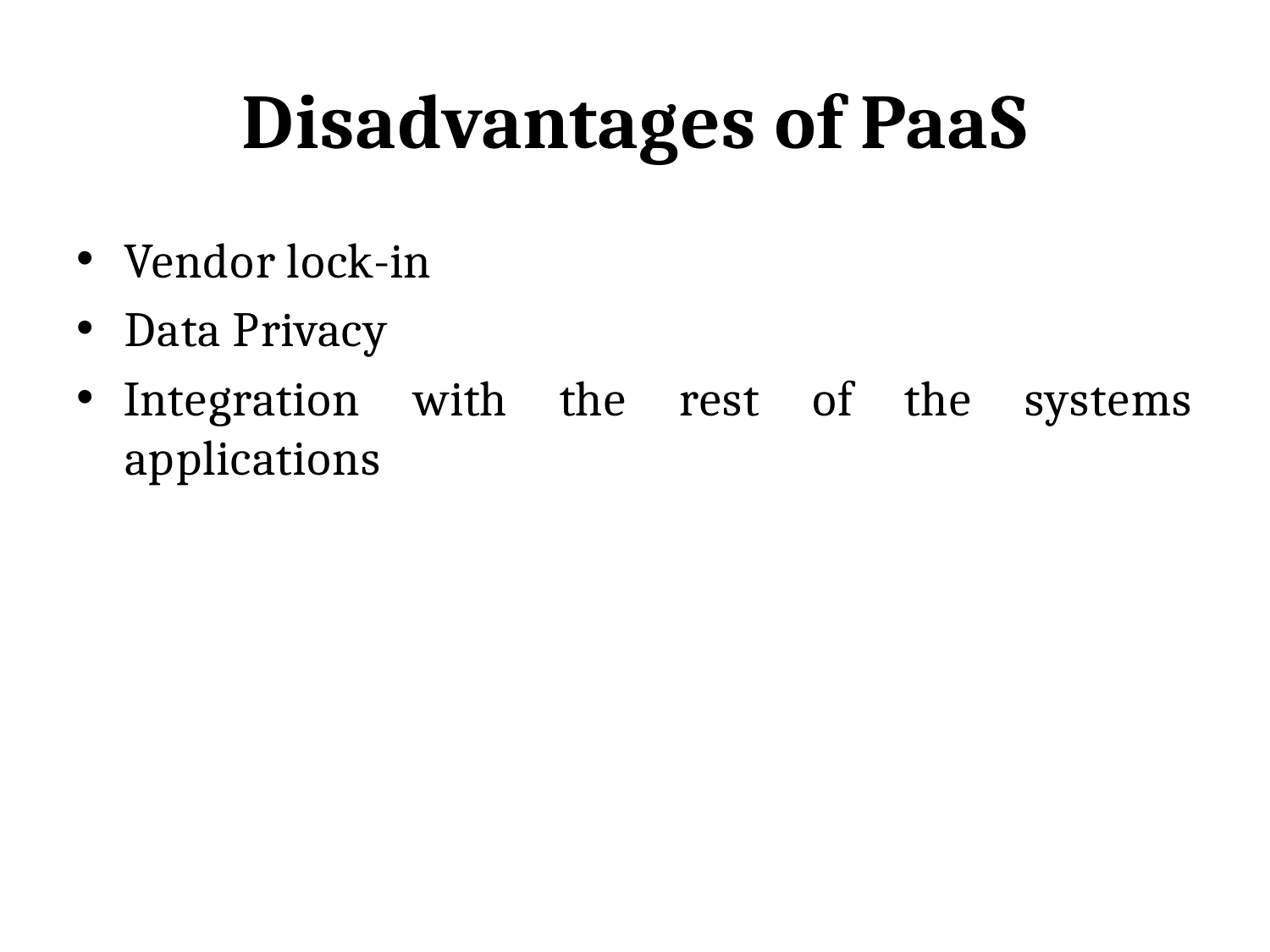

# Disadvantages of PaaS
Vendor lock-in
Data Privacy
Integration with the rest of the systems applications